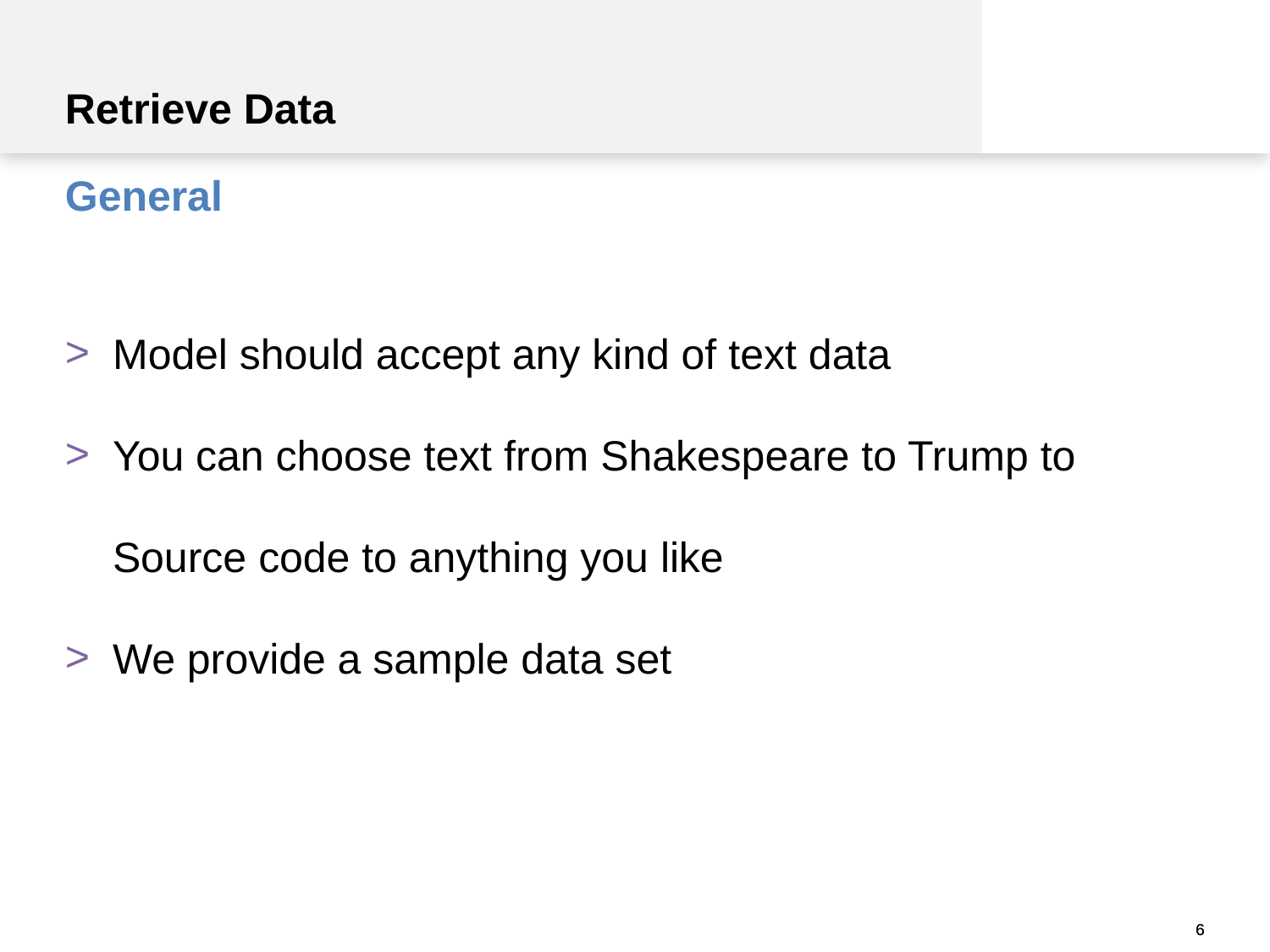

Retrieve Data
General
Model should accept any kind of text data
You can choose text from Shakespeare to Trump to Source code to anything you like
We provide a sample data set